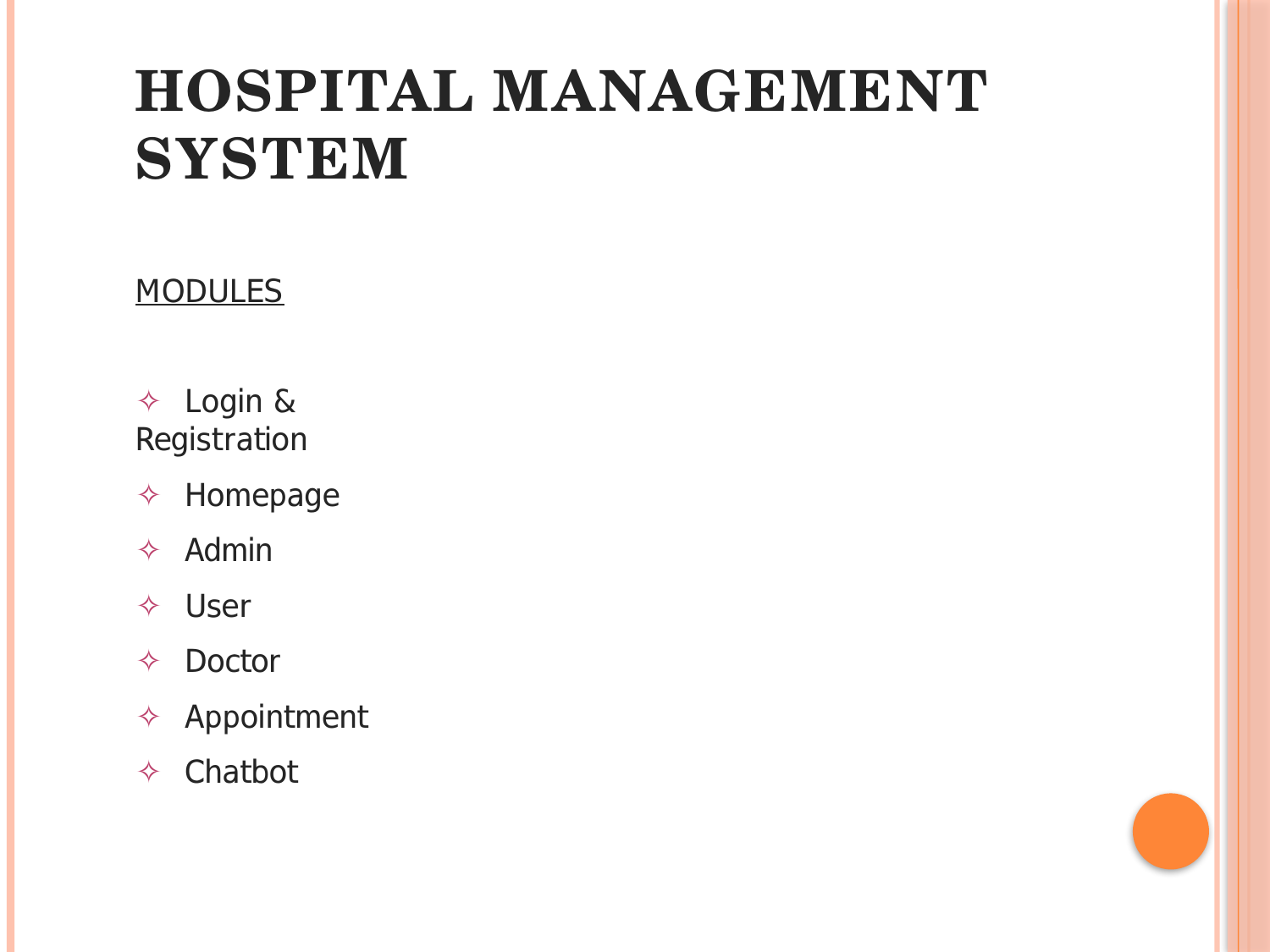

# HOSPITAL MANAGEMENT SYSTEM
MODULES

✧	Login & Registration
✧	Homepage
✧	Admin
✧	User
✧	Doctor
✧	Appointment
✧	Chatbot